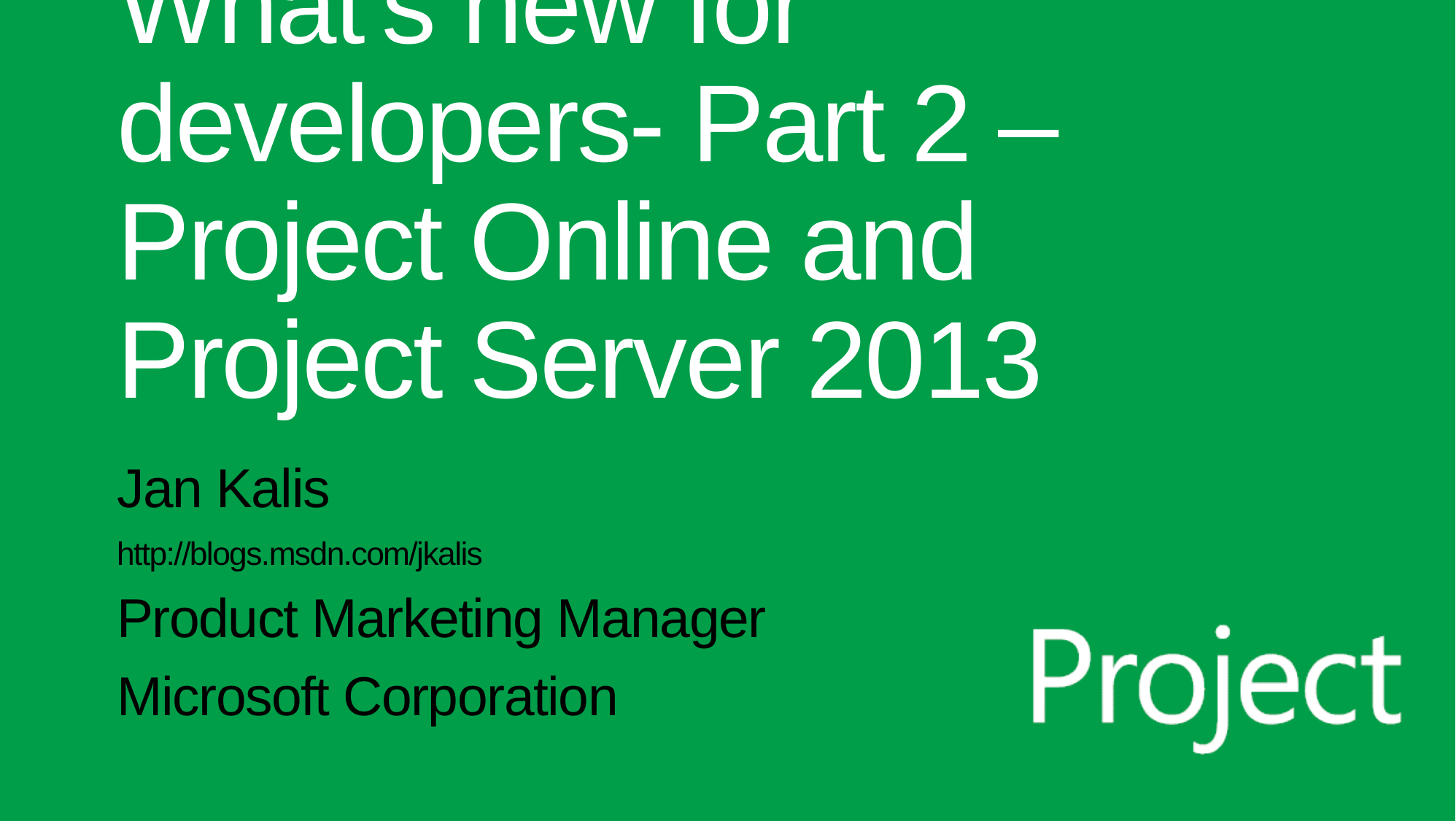

# What's new for developers- Part 2 – Project Online and Project Server 2013
Jan Kalis
http://blogs.msdn.com/jkalis
Product Marketing Manager
Microsoft Corporation